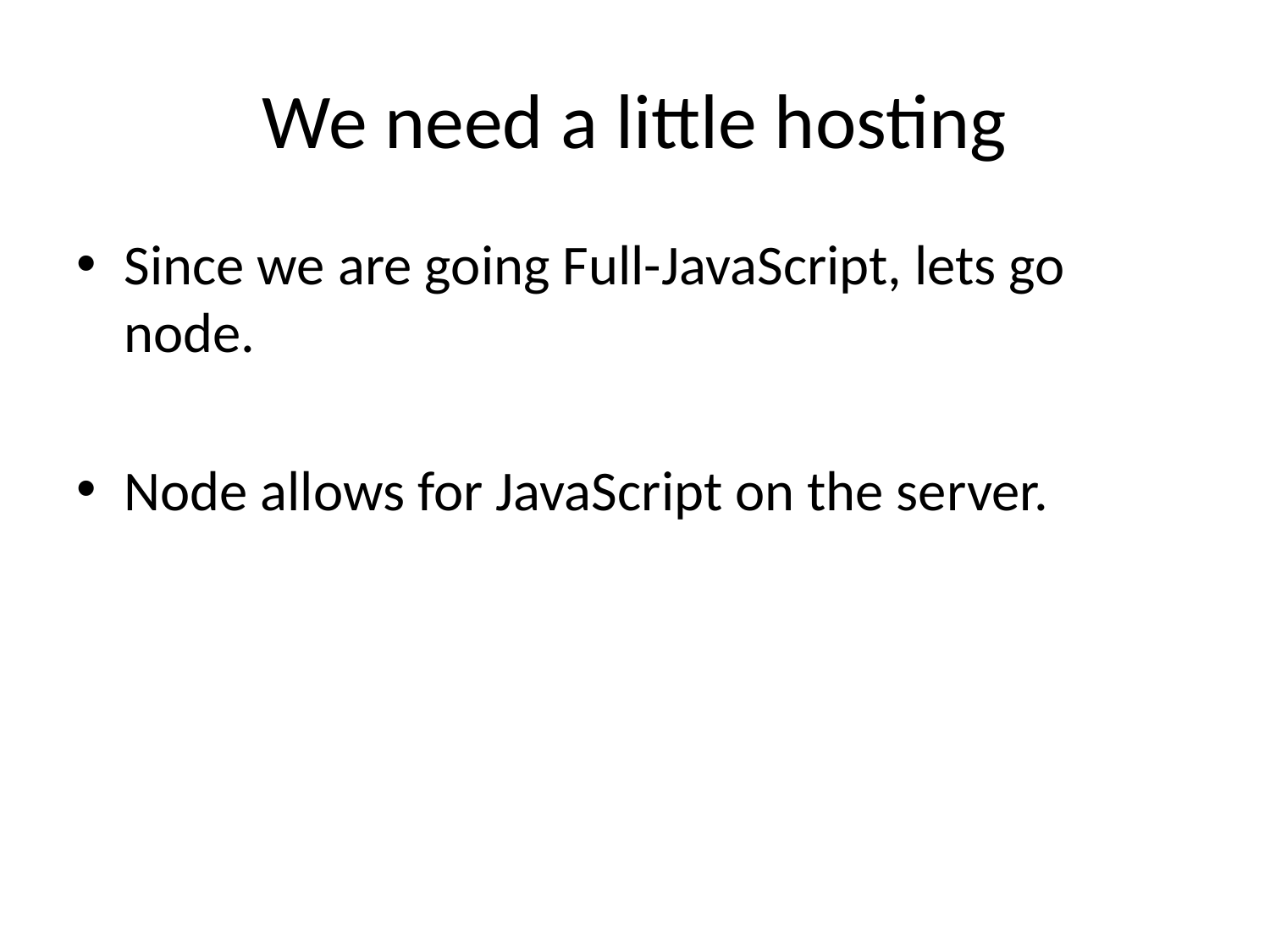

# We need a little hosting
Since we are going Full-JavaScript, lets go node.

Node allows for JavaScript on the server.